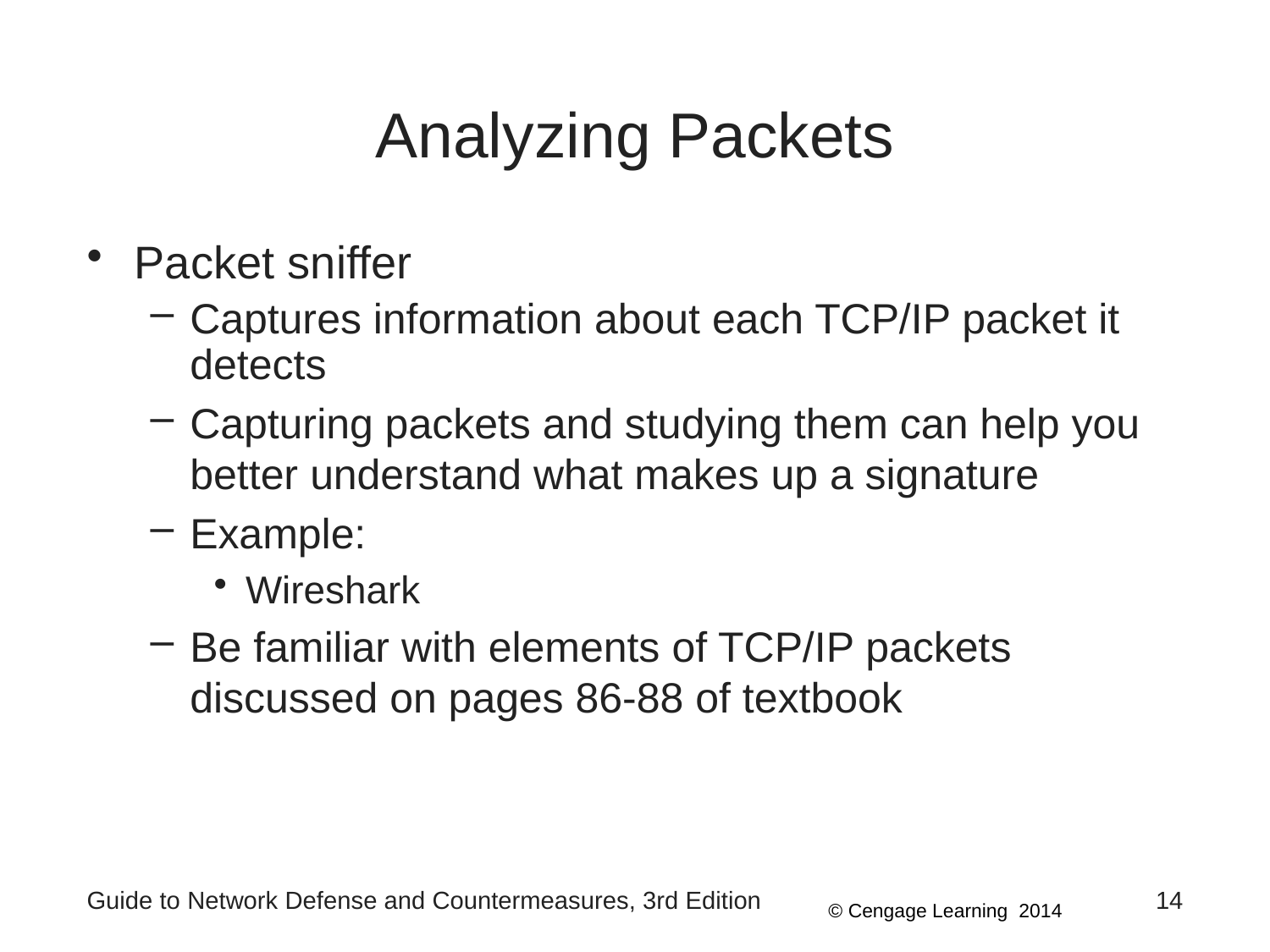

# Analyzing Packets
Packet sniffer
Captures information about each TCP/IP packet it detects
Capturing packets and studying them can help you better understand what makes up a signature
Example:
Wireshark
Be familiar with elements of TCP/IP packets discussed on pages 86-88 of textbook

Guide to Network Defense and Countermeasures, 3rd Edition
14